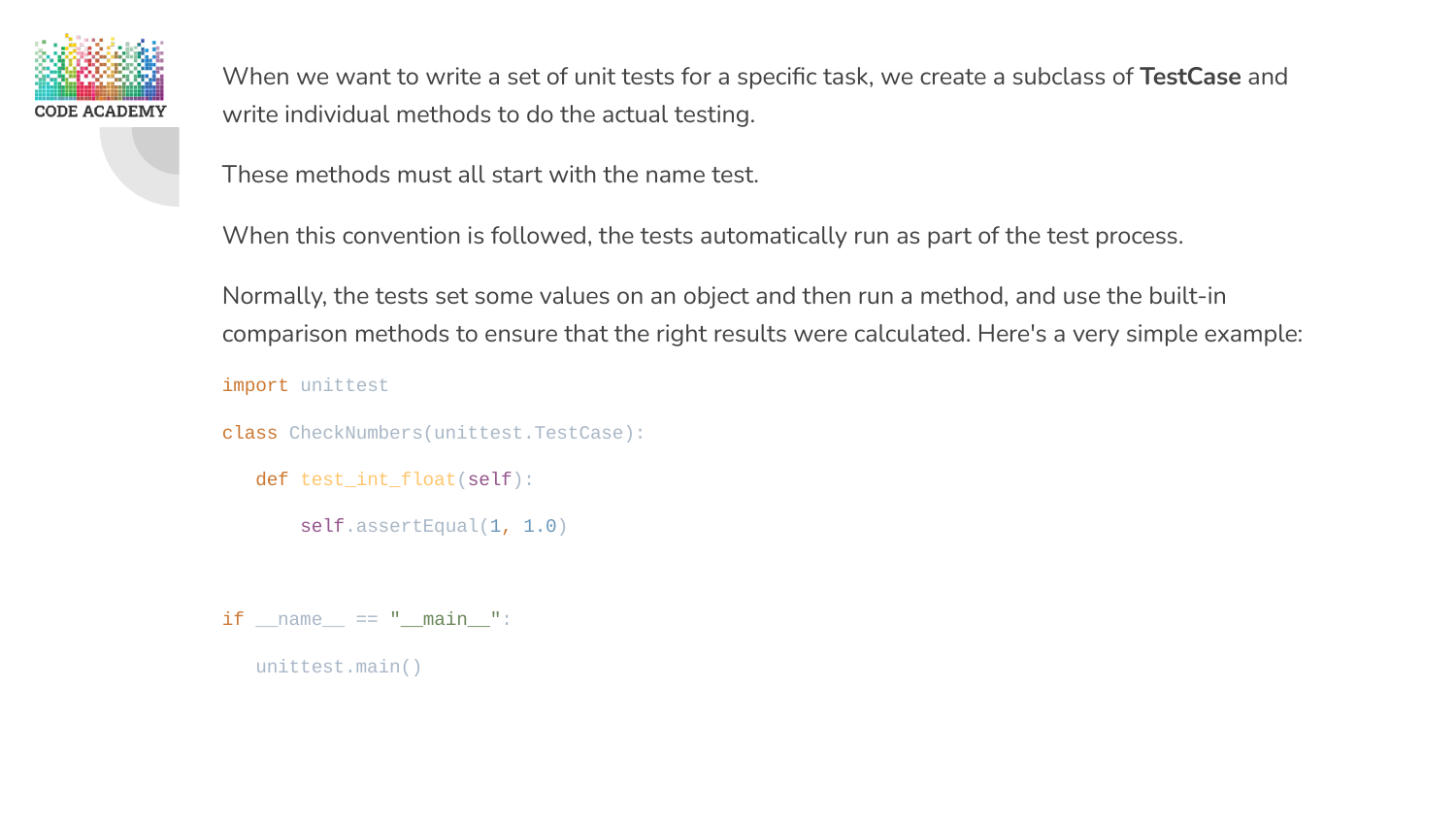

When we want to write a set of unit tests for a specific task, we create a subclass of TestCase and write individual methods to do the actual testing.
These methods must all start with the name test.
When this convention is followed, the tests automatically run as part of the test process.
Normally, the tests set some values on an object and then run a method, and use the built-in comparison methods to ensure that the right results were calculated. Here's a very simple example:
import unittest
class CheckNumbers(unittest.TestCase):
   def test_int_float(self):
       self.assertEqual(1, 1.0)

if __name__ == "__main__":
   unittest.main()